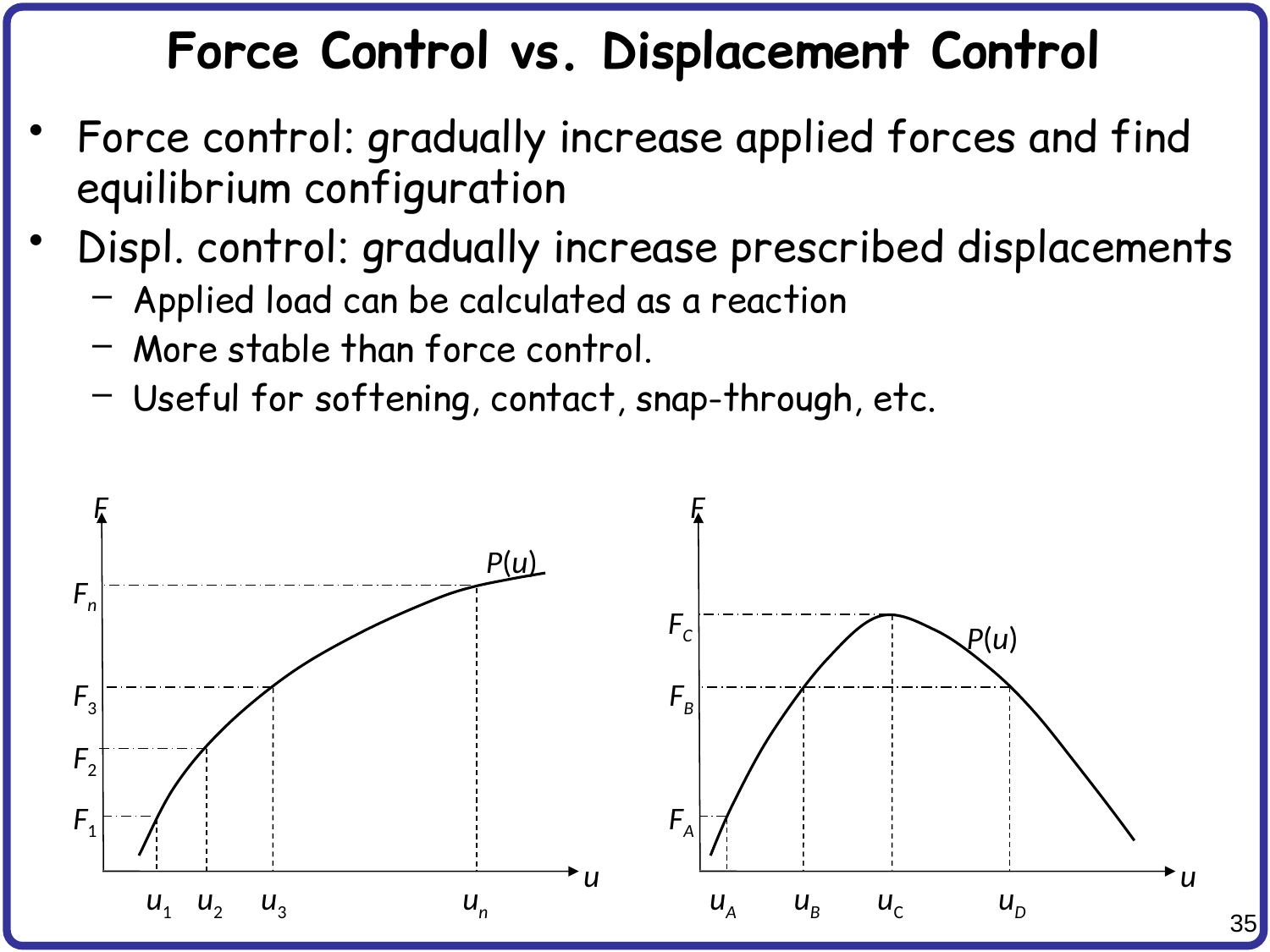

# Force Control vs. Displacement Control
Force control: gradually increase applied forces and find equilibrium configuration
Displ. control: gradually increase prescribed displacements
Applied load can be calculated as a reaction
More stable than force control.
Useful for softening, contact, snap-through, etc.
F

F

P(u)

Fn

FC

P(u)

F3

FB

F2

F1

FA

u

u

u3

uC

u1

u2

un

uA

uB

uD